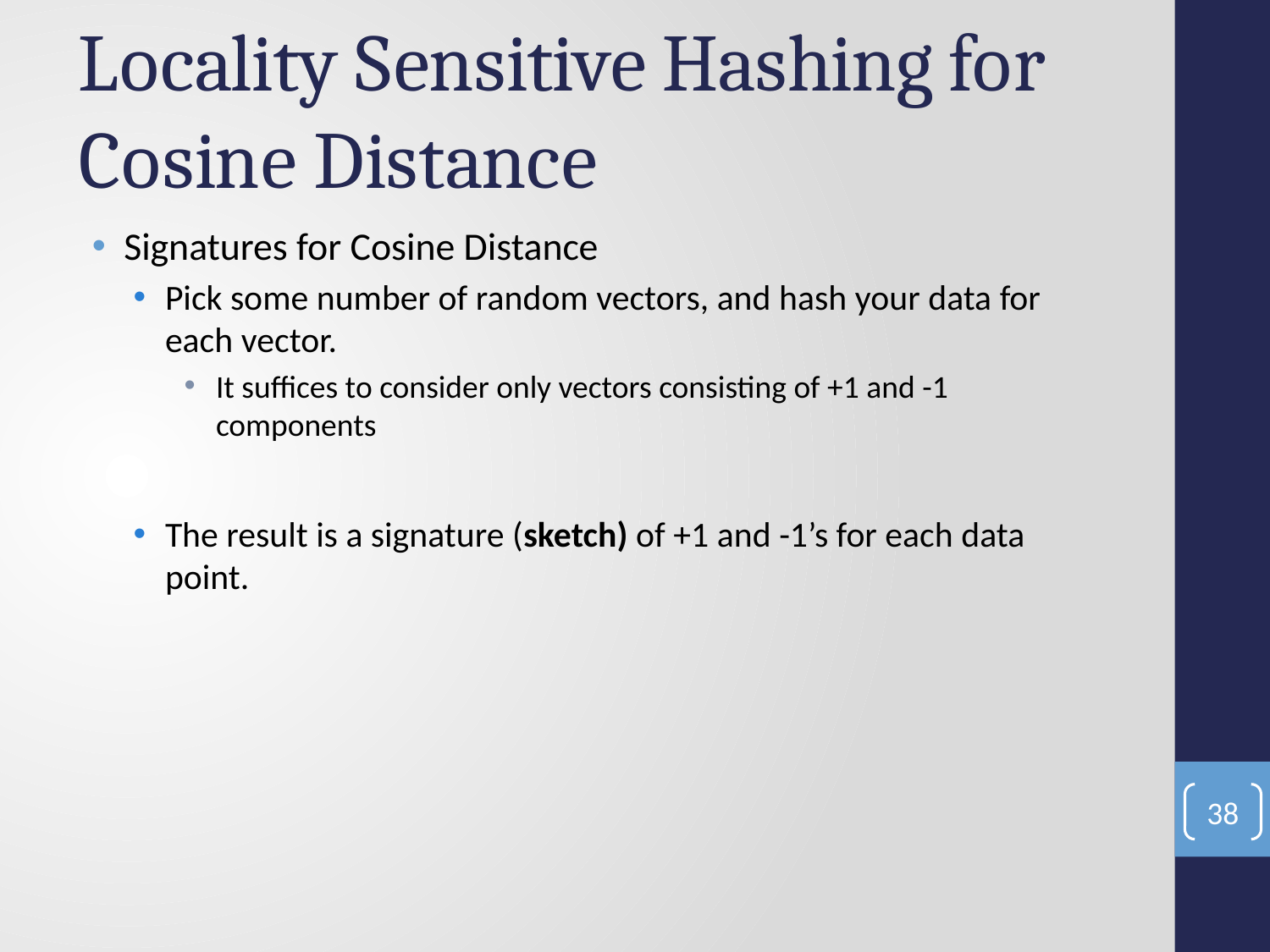

# Locality Sensitive Hashing for Cosine Distance
Signatures for Cosine Distance
Pick some number of random vectors, and hash your data for each vector.
It suffices to consider only vectors consisting of +1 and -1 components

The result is a signature (sketch) of +1 and -1’s for each data point.

38